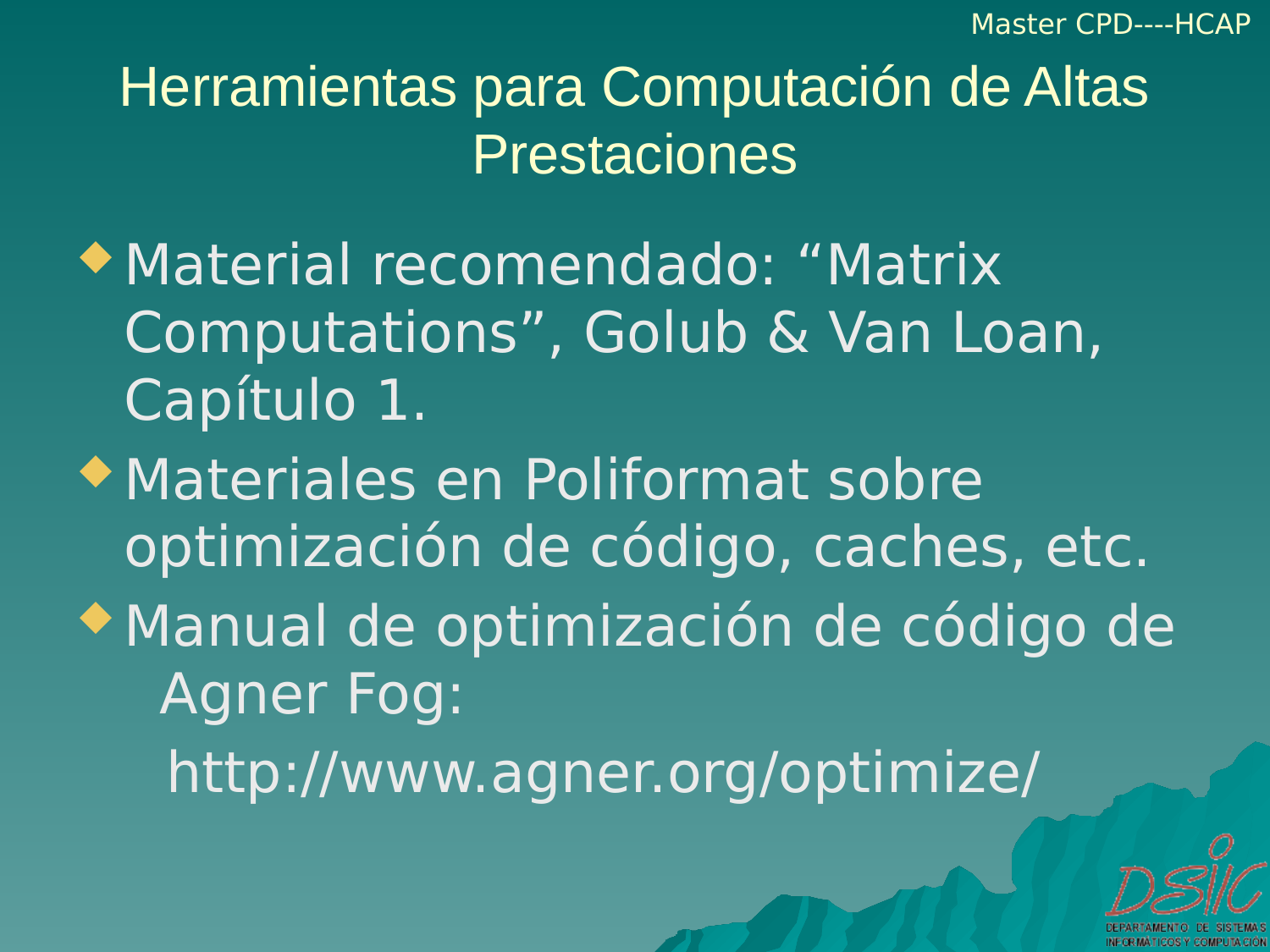

# Herramientas para Computación de Altas Prestaciones
Material recomendado: “Matrix Computations”, Golub & Van Loan, Capítulo 1.
Materiales en Poliformat sobre optimización de código, caches, etc.
Manual de optimización de código de   Agner Fog:
     http://www.agner.org/optimize/